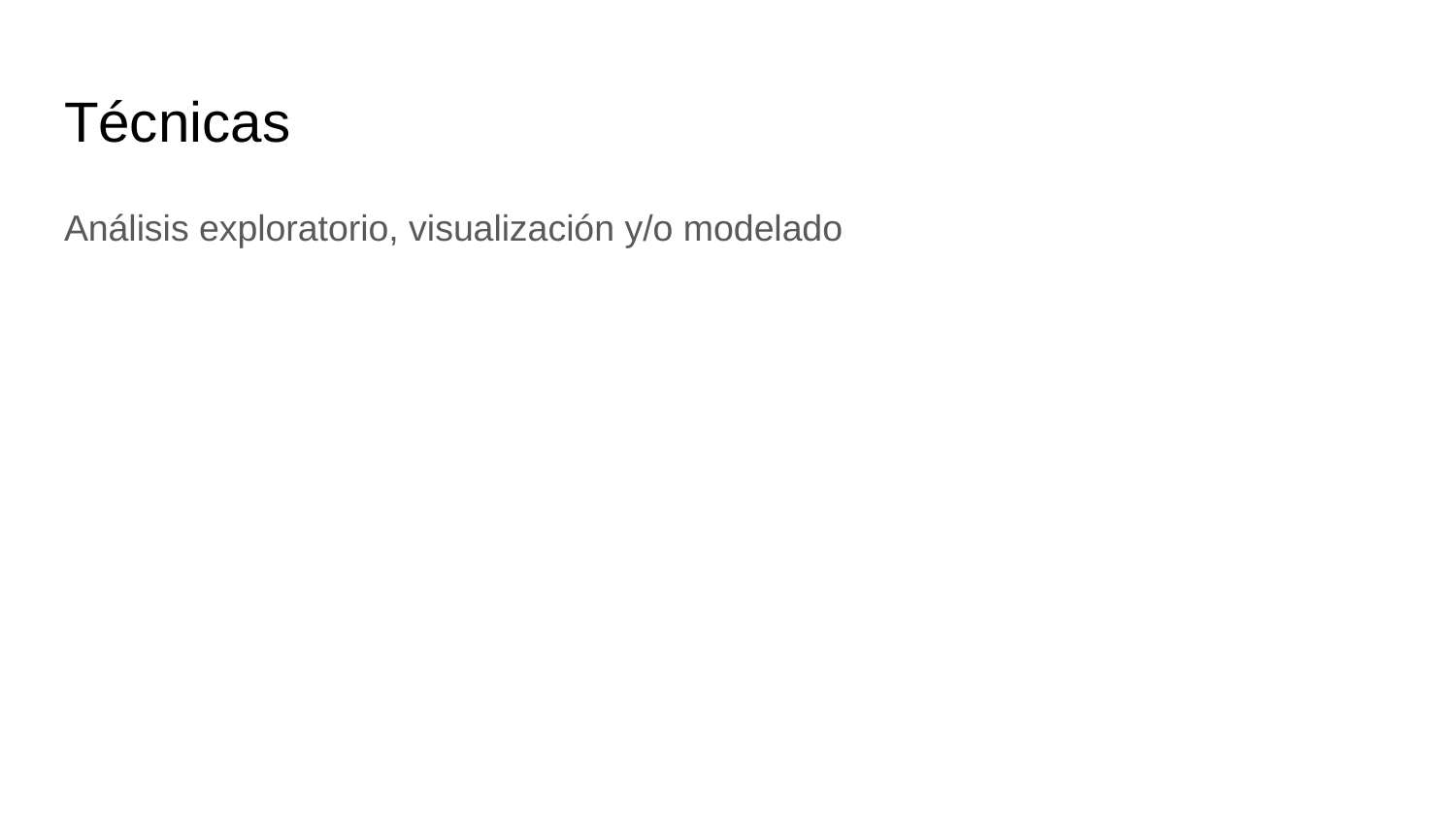

# Técnicas
Análisis exploratorio, visualización y/o modelado